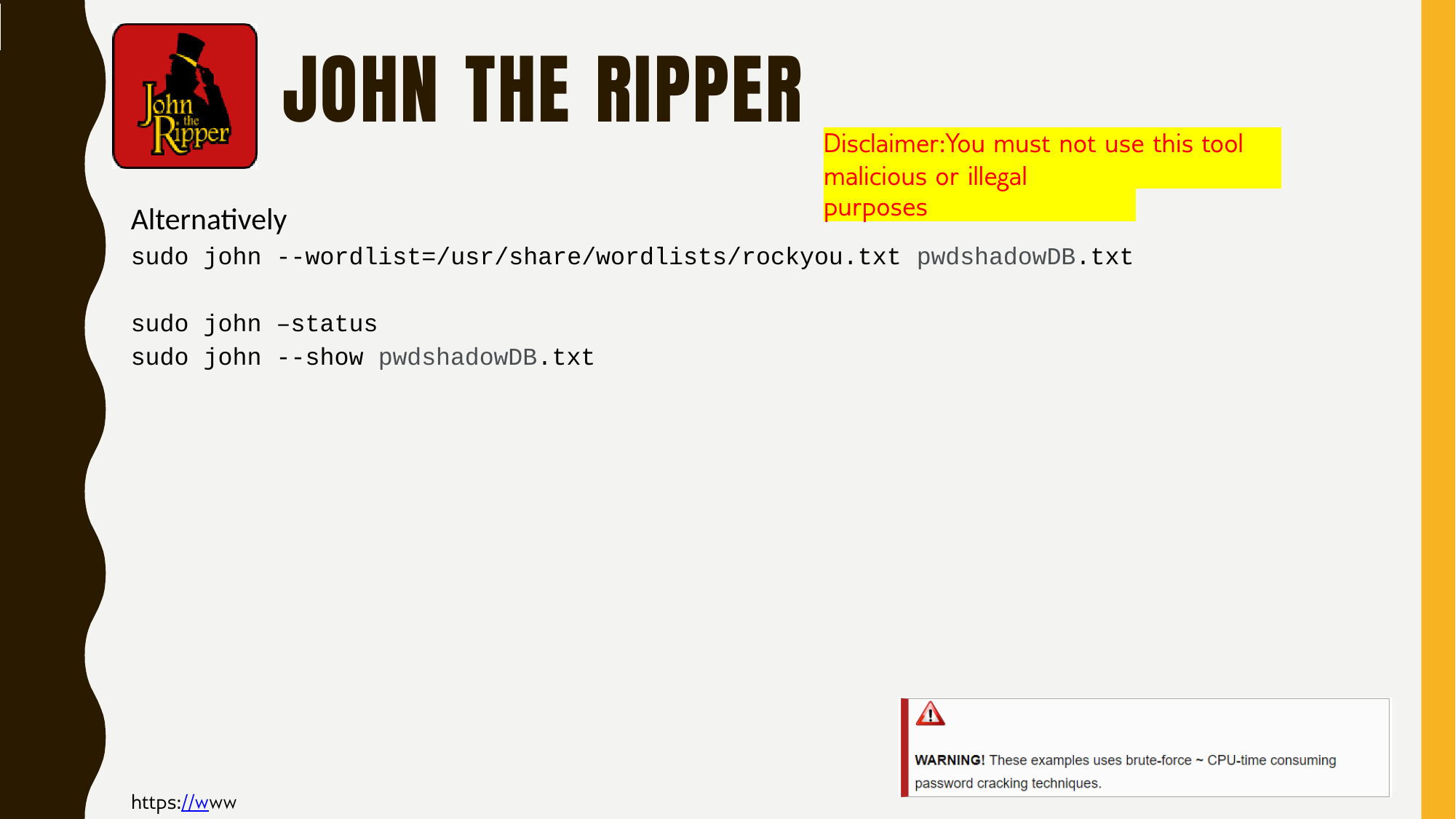

# JOHN	THE RIPPER
Disclaimer:You must not use this tool for
malicious or illegal purposes
Alternatively
sudo john --wordlist=/usr/share/wordlists/rockyou.txt pwdshadowDB.txt

sudo john –status
sudo john --show pwdshadowDB.txt

https://www.cyberciti.biz/faq/unix-linux-password-cracking-john-the-ripper/